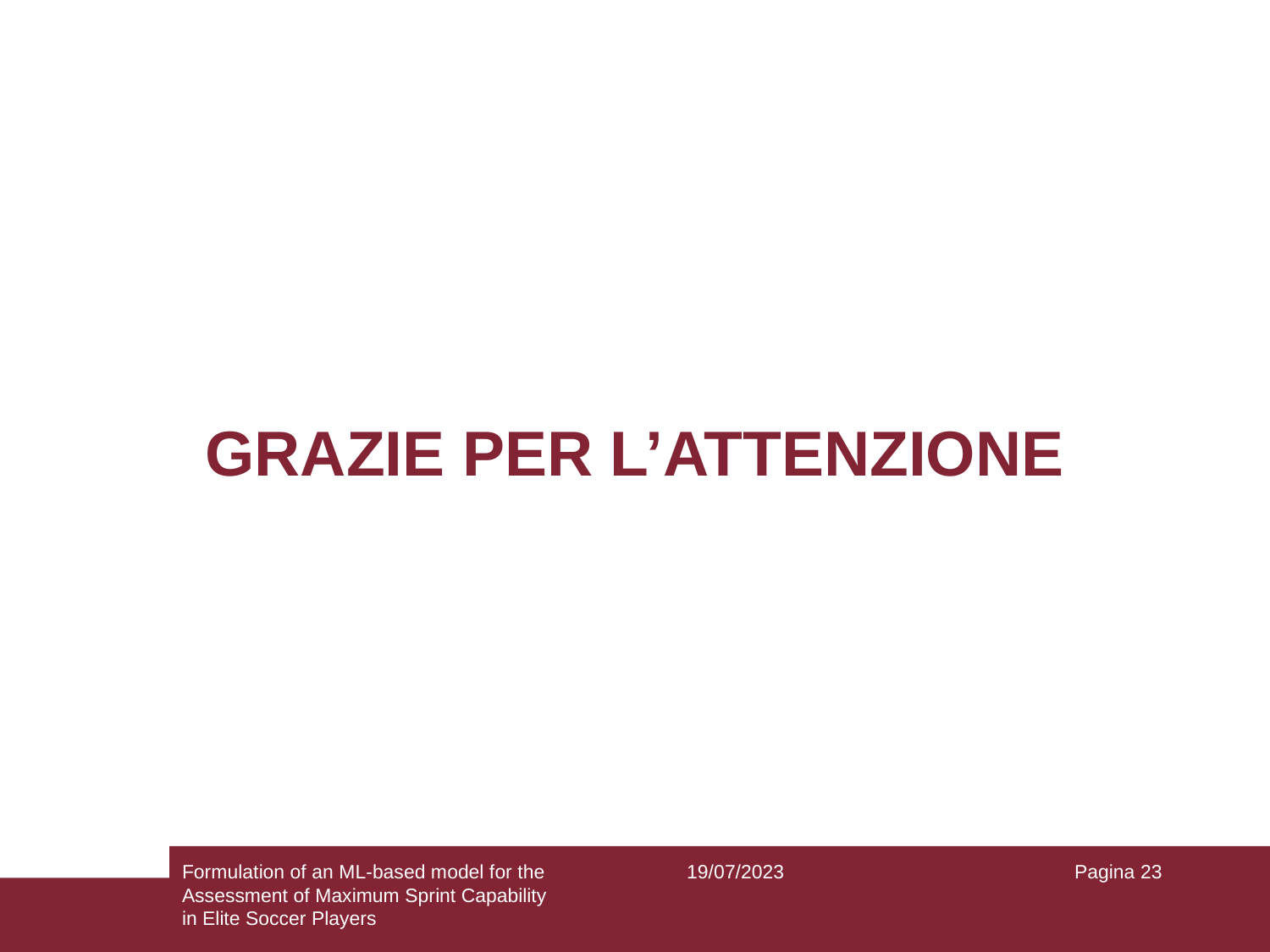

# Grazie per l’attenzione
Formulation of an ML-based model for the Assessment of Maximum Sprint Capability in Elite Soccer Players
19/07/2023
Pagina 23